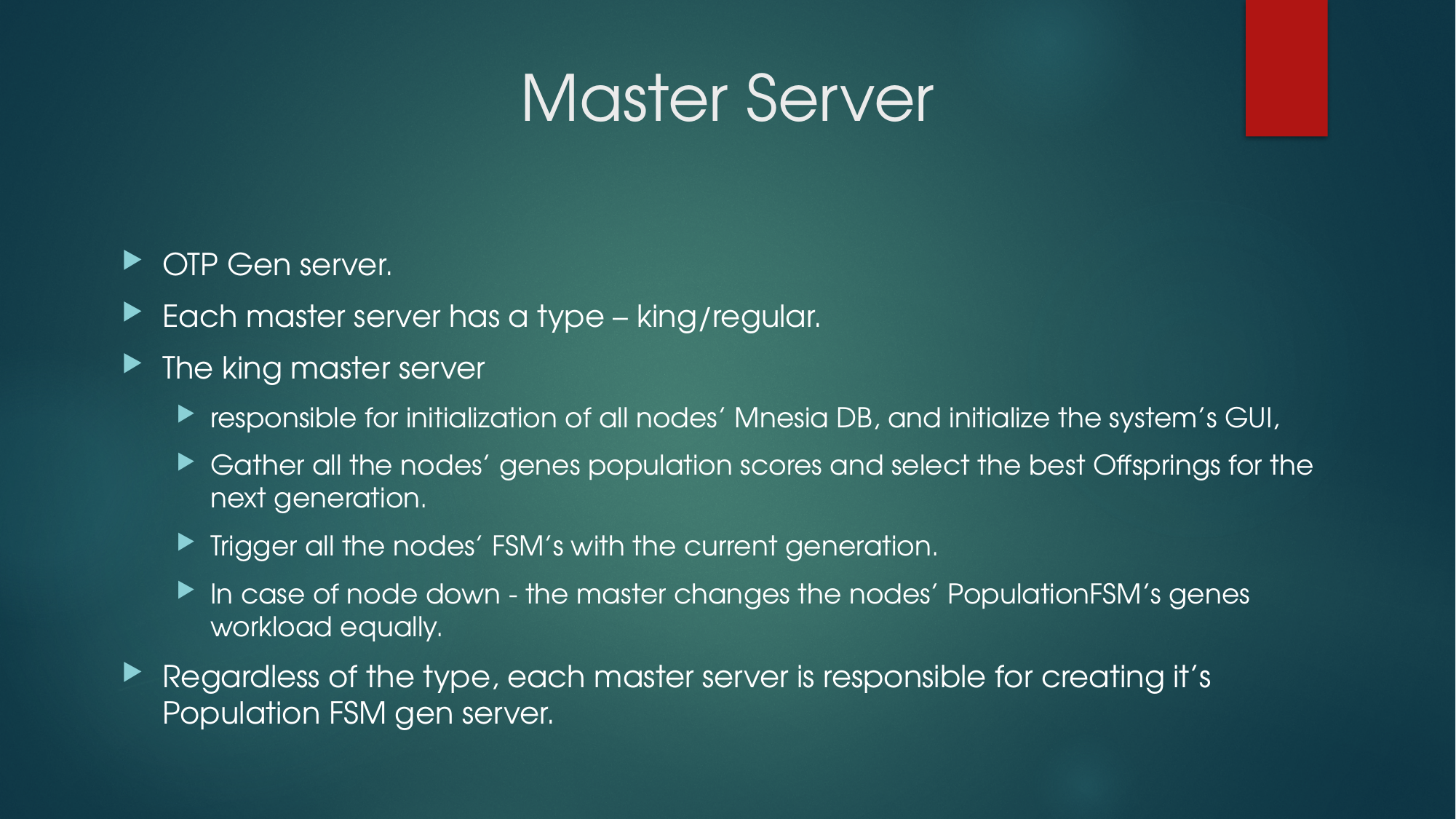

# Master Server
OTP Gen server.
Each master server has a type – king/regular.
The king master server
responsible for initialization of all nodes’ Mnesia DB, and initialize the system’s GUI,
Gather all the nodes’ genes population scores and select the best Offsprings for the next generation.
Trigger all the nodes’ FSM’s with the current generation.
In case of node down - the master changes the nodes’ PopulationFSM’s genes  workload equally.
Regardless of the type, each master server is responsible for creating it’s Population FSM gen server.